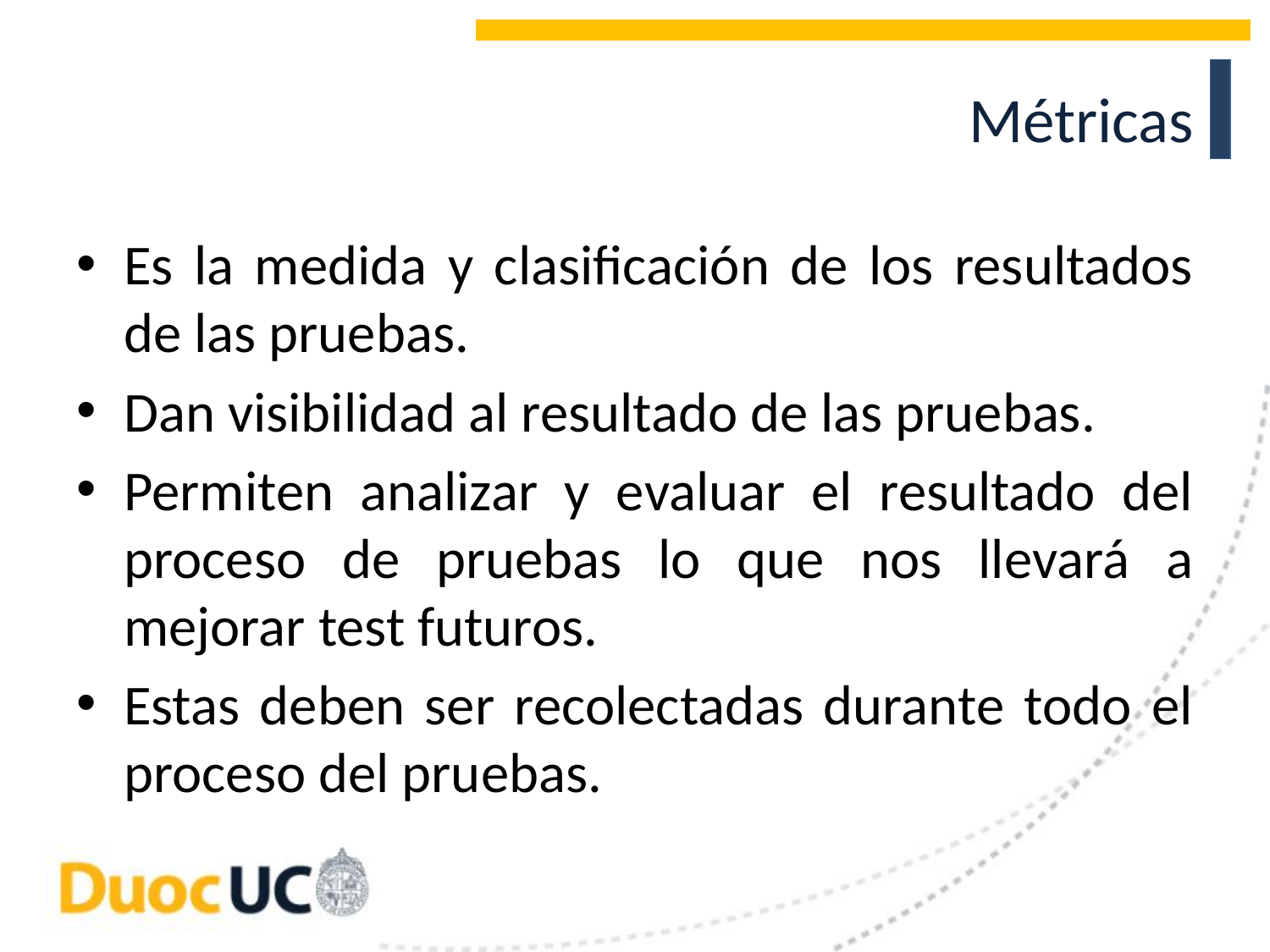

# Métricas
Es la medida y clasificación de los resultados de las pruebas.
Dan visibilidad al resultado de las pruebas.
Permiten analizar y evaluar el resultado del proceso de pruebas lo que nos llevará a mejorar test futuros.
Estas deben ser recolectadas durante todo el proceso del pruebas.